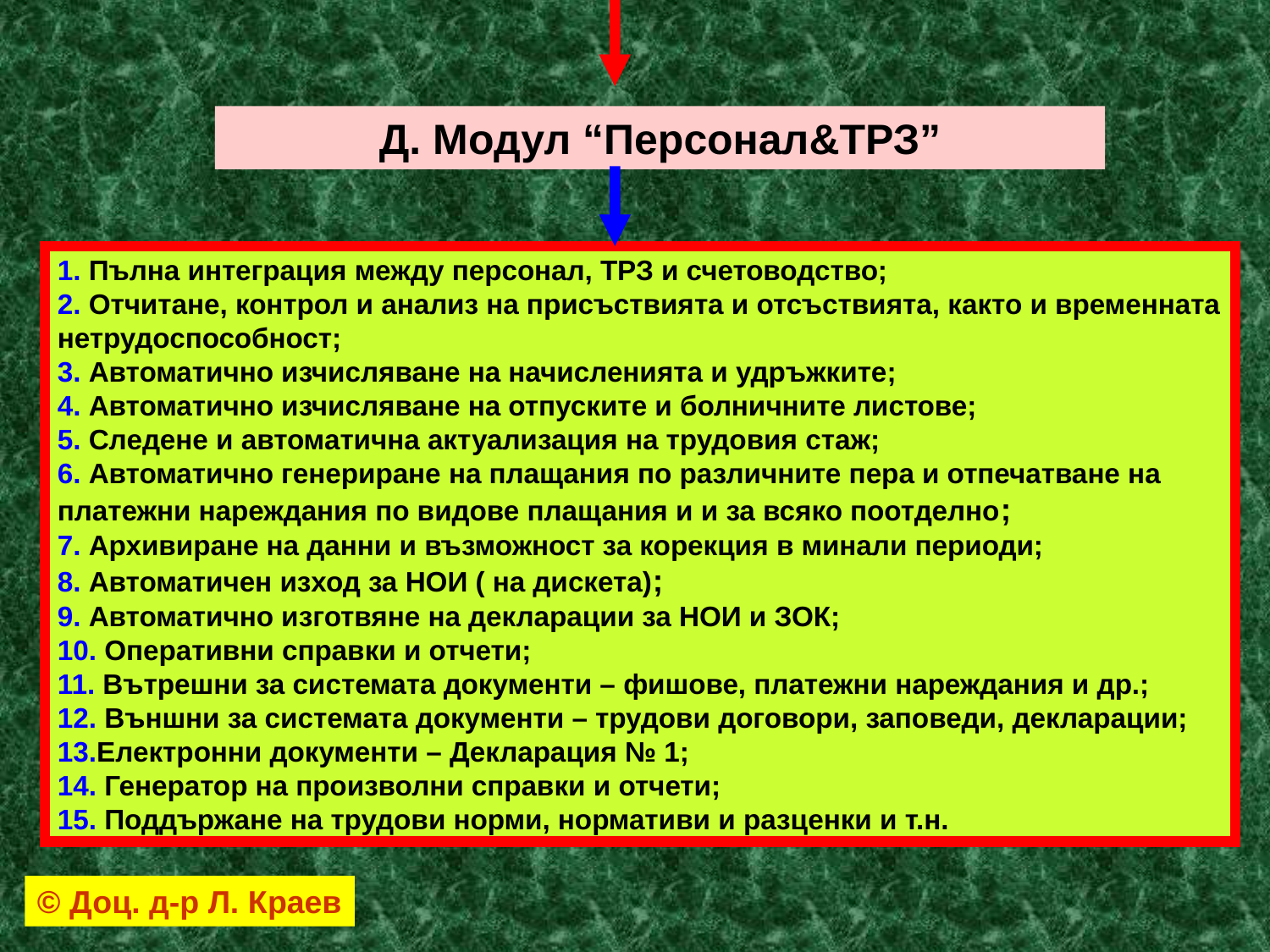

Д. Модул “Персонал&ТРЗ”

1. Пълна интеграция между персонал, ТРЗ и счетоводство;
2. Отчитане, контрол и анализ на присъствията и отсъствията, както и временната нетрудоспособност;
3. Автоматично изчисляване на начисленията и удръжките;
4. Автоматично изчисляване на отпуските и болничните листове;
5. Следене и автоматична актуализация на трудовия стаж;
6. Автоматично генериране на плащания по различните пера и отпечатване на платежни нареждания по видове плащания и и за всяко поотделно;
7. Архивиране на данни и възможност за корекция в минали периоди;
8. Автоматичен изход за НОИ ( на дискета);
9. Автоматично изготвяне на декларации за НОИ и ЗОК;
10. Оперативни справки и отчети;
11. Вътрешни за системата документи – фишове, платежни нареждания и др.;
12. Външни за системата документи – трудови договори, заповеди, декларации;
13.Електронни документи – Декларация № 1;
14. Генератор на произволни справки и отчети;
15. Поддържане на трудови норми, нормативи и разценки и т.н.
© Доц. д-р Л. Краев